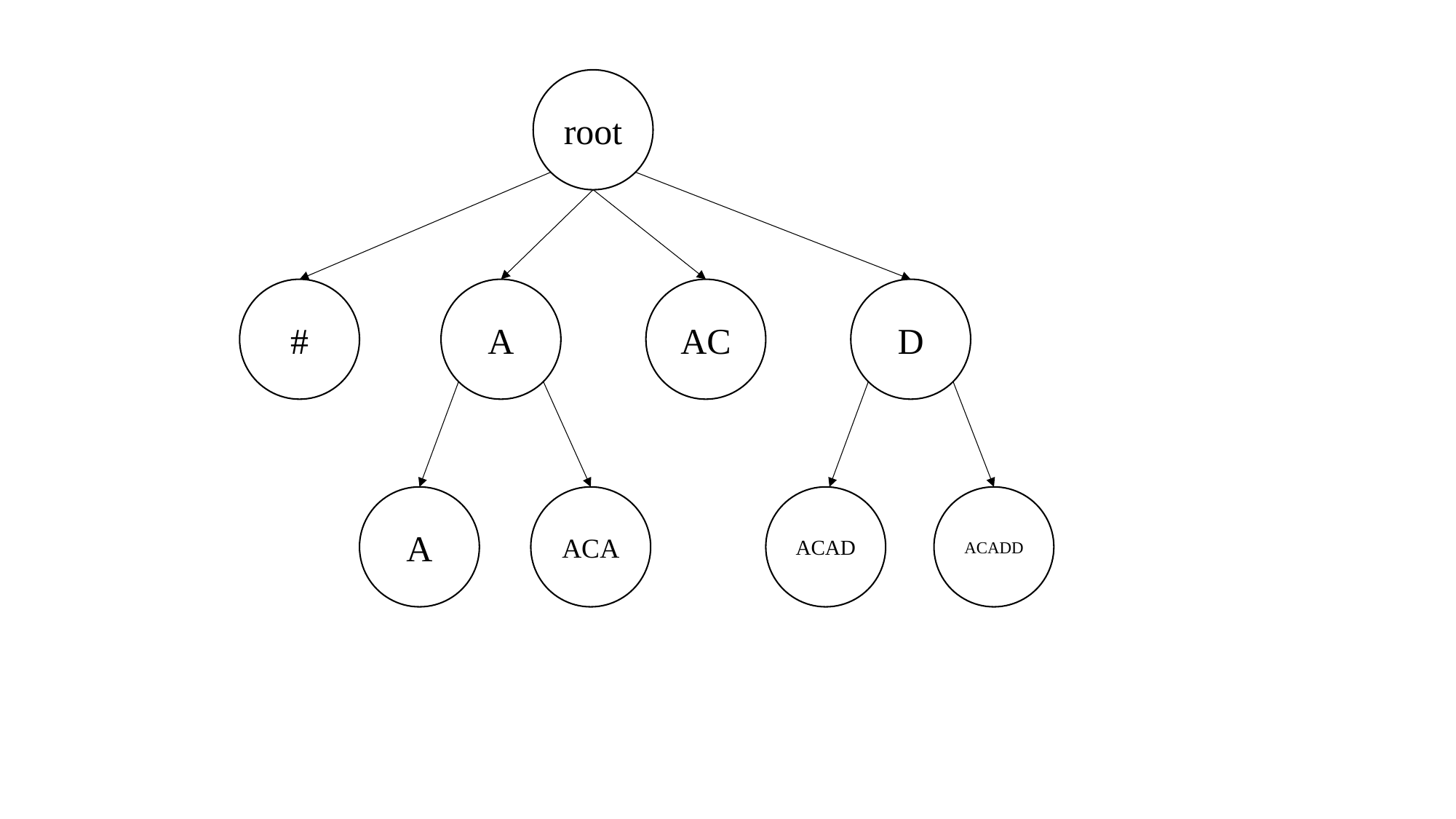

root
#
D
AC
A
A
ACA
ACADD
ACAD